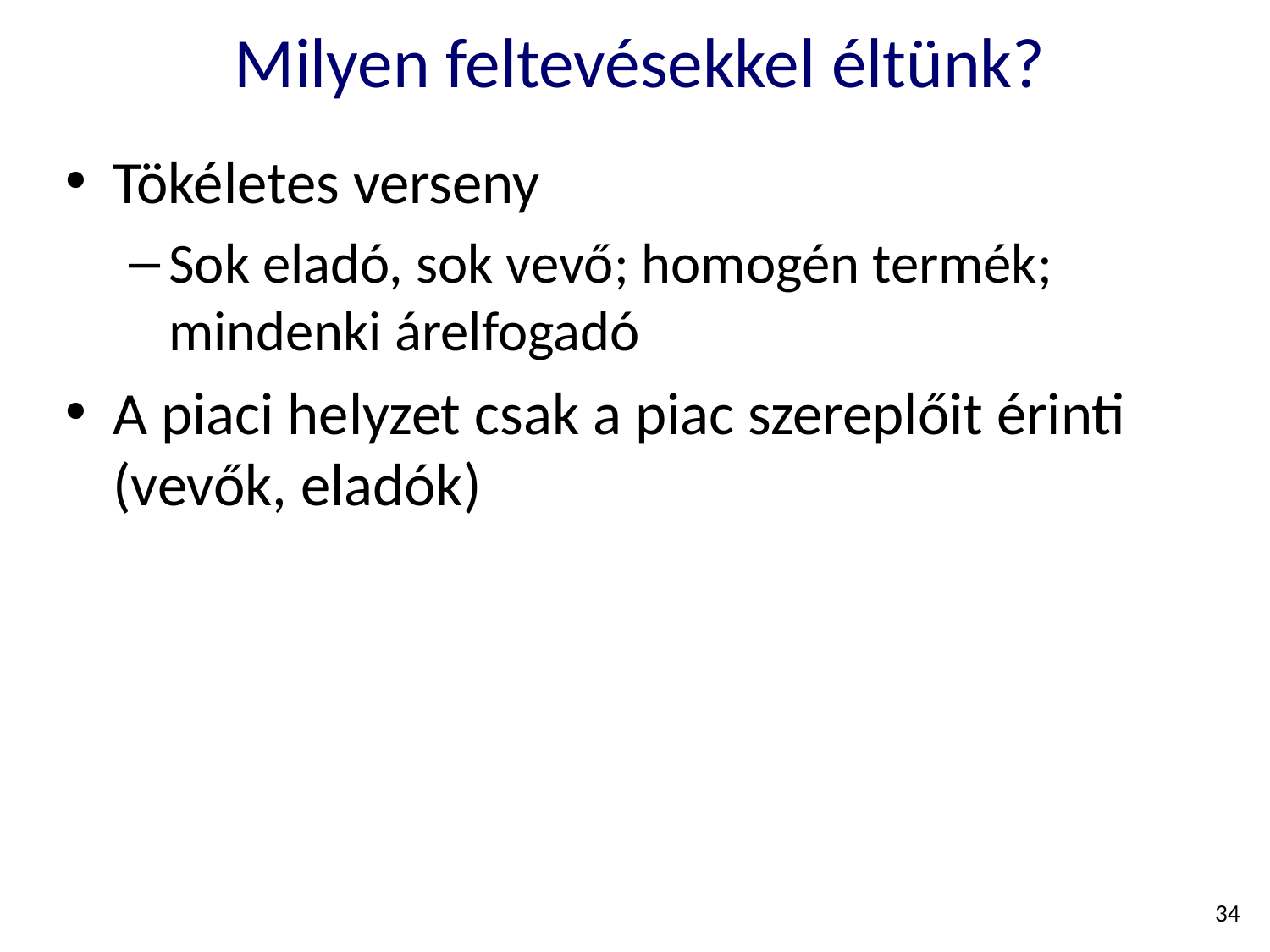

# Milyen feltevésekkel éltünk?
Tökéletes verseny
Sok eladó, sok vevő; homogén termék; mindenki árelfogadó
A piaci helyzet csak a piac szereplőit érinti (vevők, eladók)
34